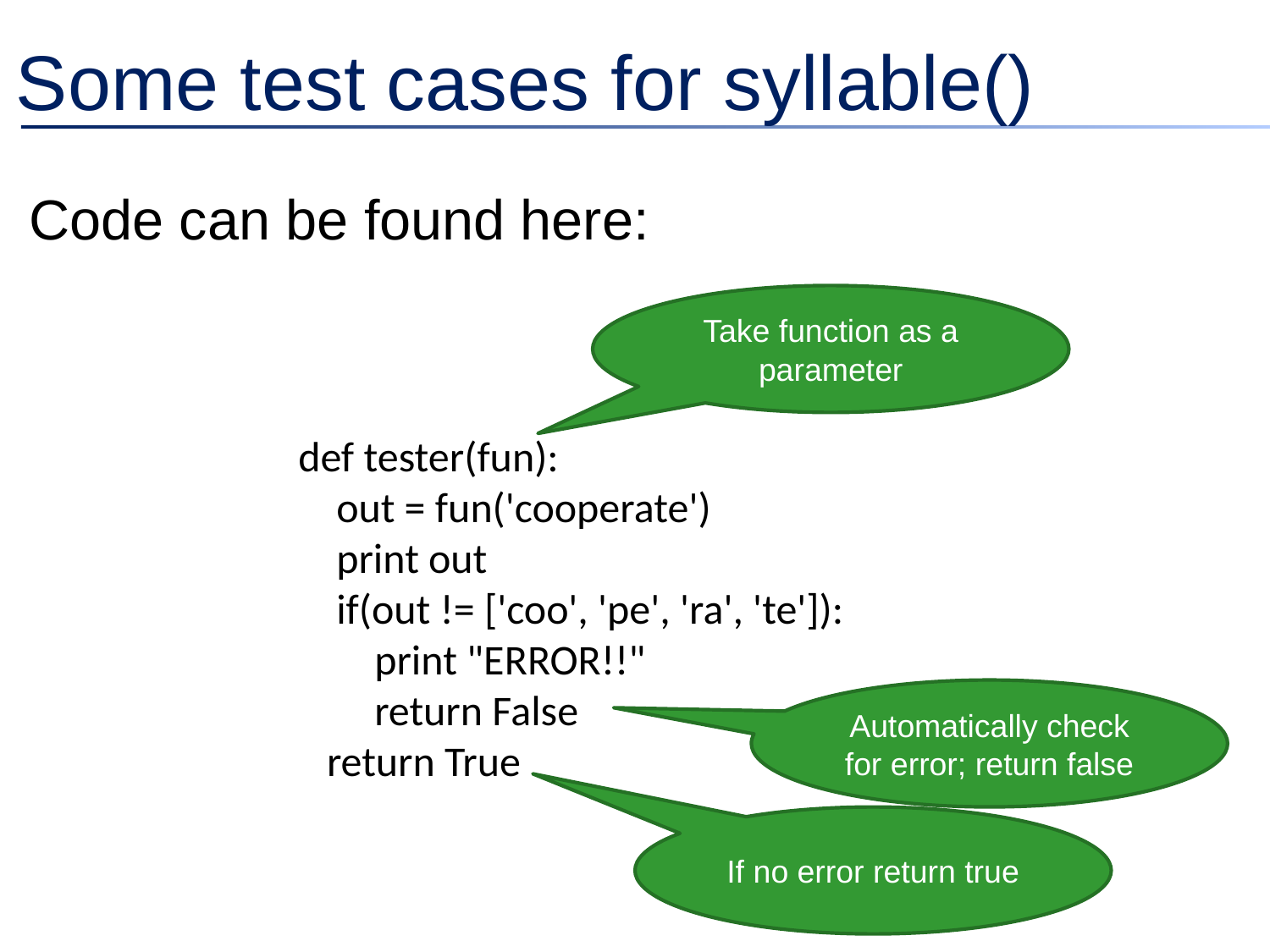

# Some test cases for syllable()
Code can be found here:
Take function as a parameter
def tester(fun):
    out = fun('cooperate')
    print out
    if(out != ['coo', 'pe', 'ra', 'te']):
        print "ERROR!!"
        return False
   return True
Automatically check for error; return false
If no error return true